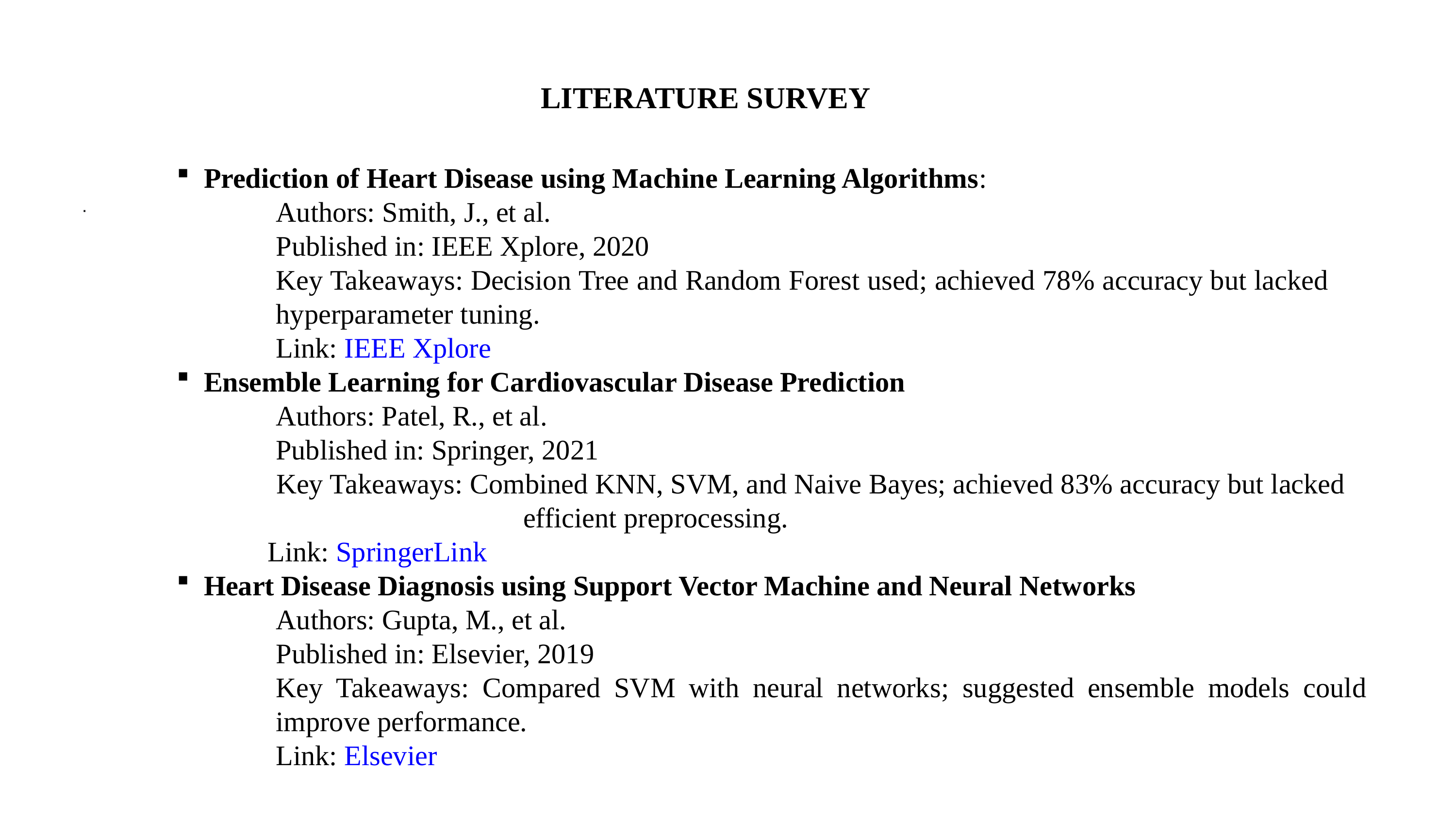

LITERATURE SURVEY

Prediction of Heart Disease using Machine Learning Algorithms:
Authors: Smith, J., et al.
Published in: IEEE Xplore, 2020
Key Takeaways: Decision Tree and Random Forest used; achieved 78% accuracy but lacked      hyperparameter tuning.
Link: IEEE Xplore
Ensemble Learning for Cardiovascular Disease Prediction
      Authors: Patel, R., et al.
      Published in: Springer, 2021
 Key Takeaways: Combined KNN, SVM, and Naive Bayes; achieved 83% accuracy but lacked                                       efficient preprocessing.
      Link: SpringerLink
Heart Disease Diagnosis using Support Vector Machine and Neural Networks
Authors: Gupta, M., et al.
Published in: Elsevier, 2019
Key Takeaways: Compared SVM with neural networks; suggested ensemble models could improve performance.
Link: Elsevier

.